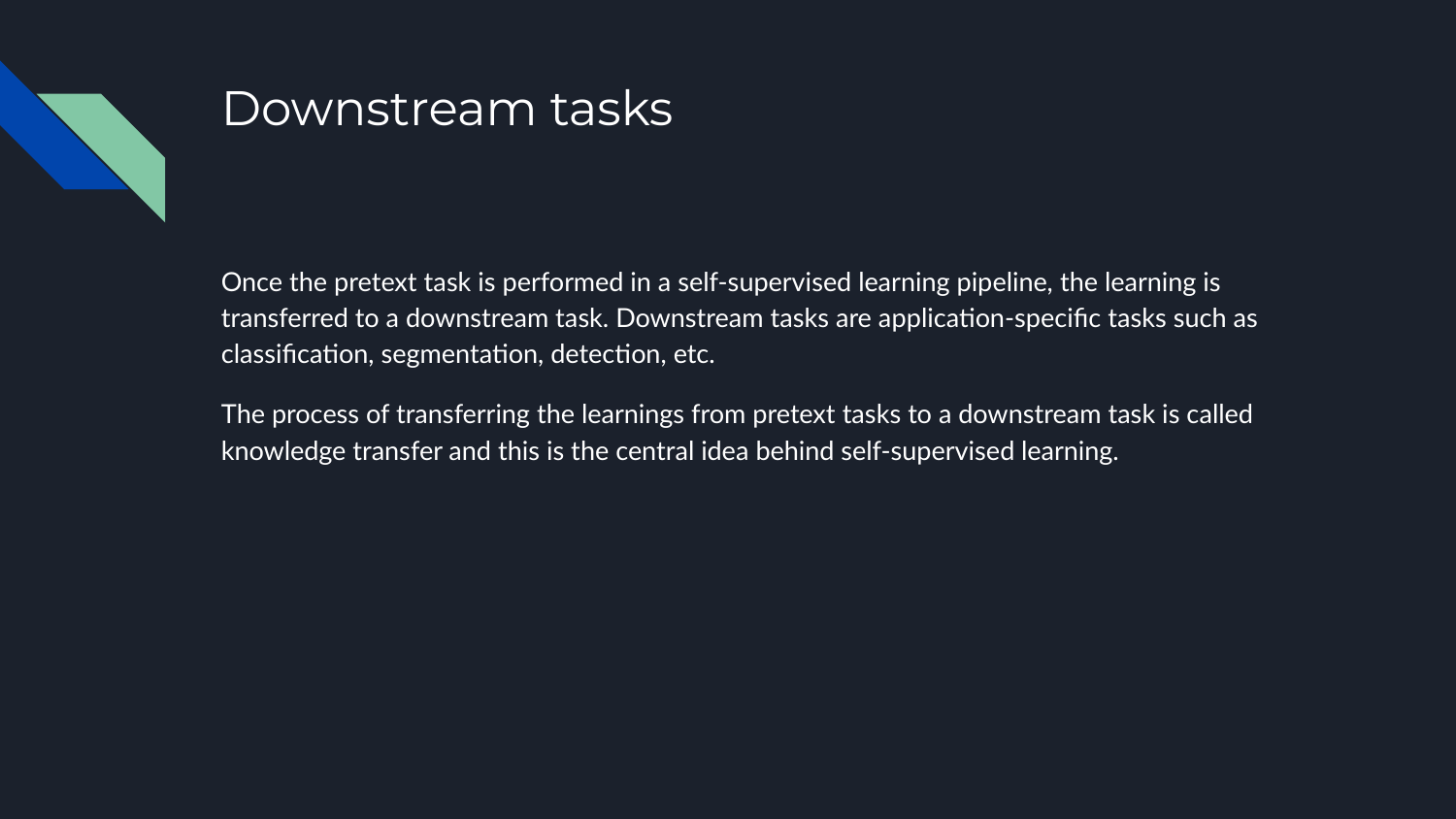

# Downstream tasks
Once the pretext task is performed in a self-supervised learning pipeline, the learning is transferred to a downstream task. Downstream tasks are application-specific tasks such as classification, segmentation, detection, etc.
The process of transferring the learnings from pretext tasks to a downstream task is called knowledge transfer and this is the central idea behind self-supervised learning.